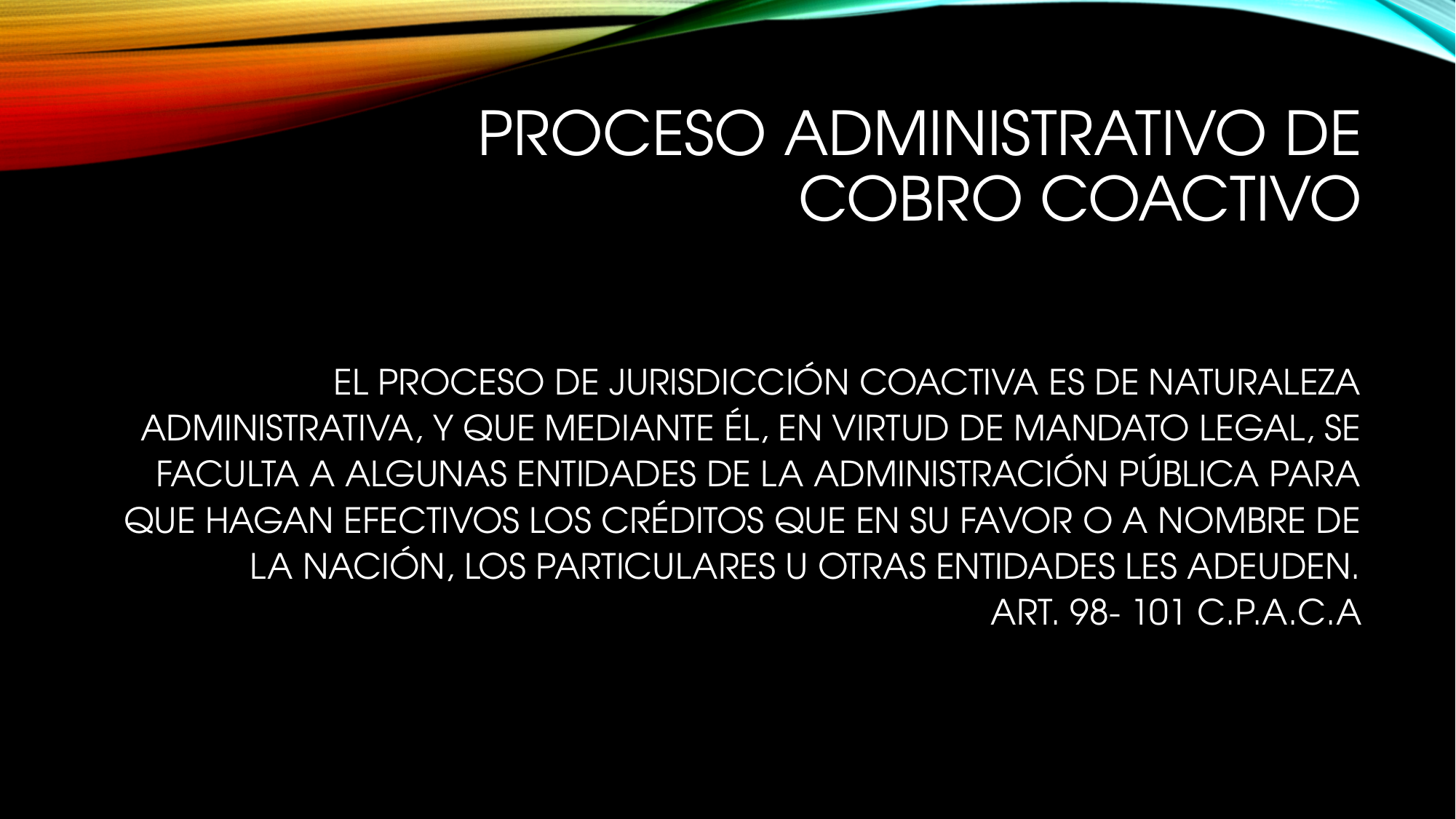

# Proceso administrativo de cobro coactivo

El proceso de jurisdicción coactiva es de naturaleza administrativa, y que mediante él, en virtud de mandato legal, se faculta a algunas entidades de la Administración Pública para que hagan efectivos los créditos que en su favor o a nombre de la Nación, los particulares u otras entidades les adeuden.
ART. 98- 101 C.P.A.C.A